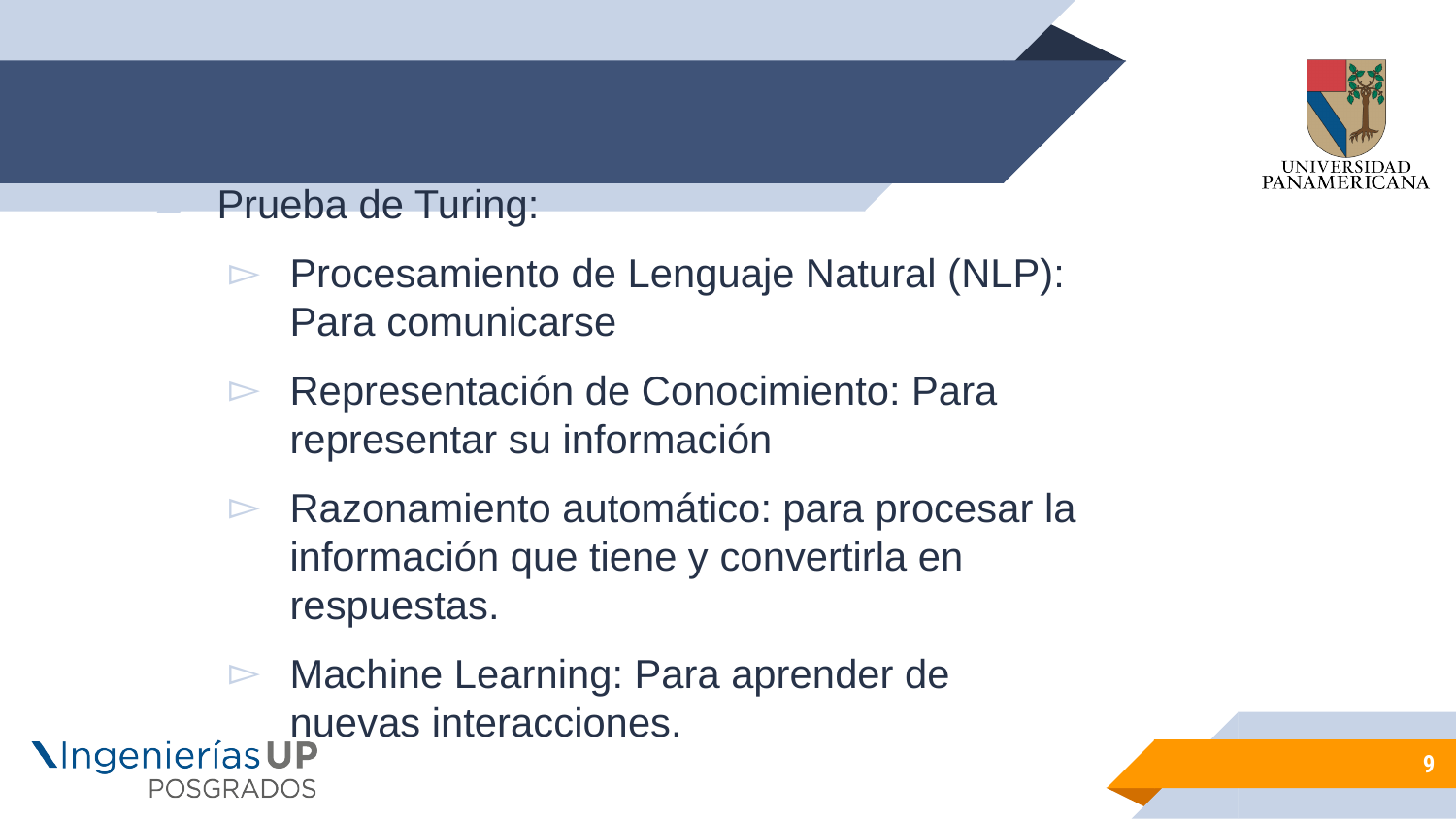

#
Prueba de Turing:
Procesamiento de Lenguaje Natural (NLP): Para comunicarse
Representación de Conocimiento: Para representar su información
Razonamiento automático: para procesar la información que tiene y convertirla en respuestas.
Machine Learning: Para aprender de nuevas interacciones.
9